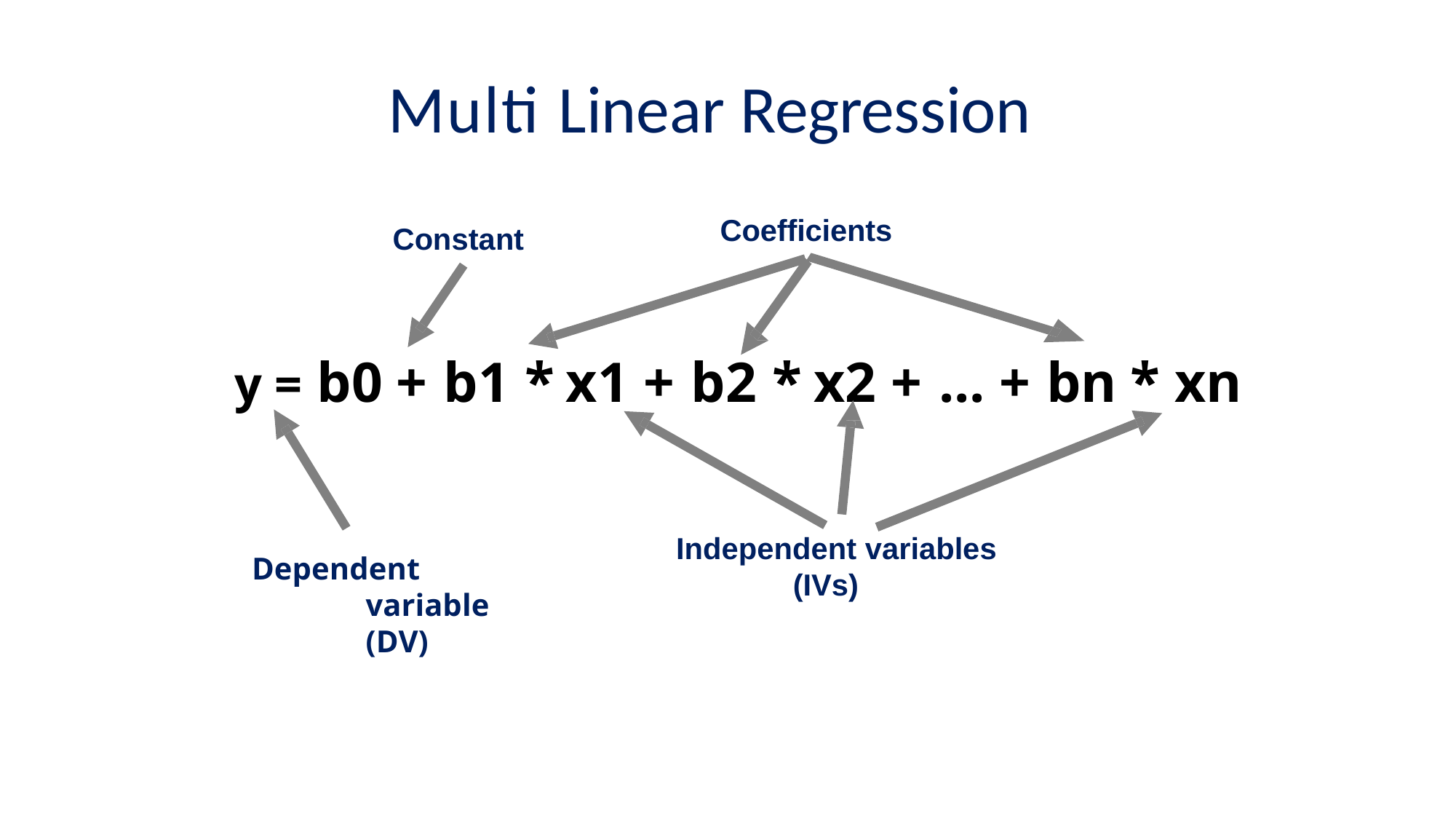

Multi Linear Regression
Coefficients
Constant

y = b0 + b1 * x1 + b2 * x2 + ... + bn * xn

Independent variables  (IVs)
Dependent variable  (DV)